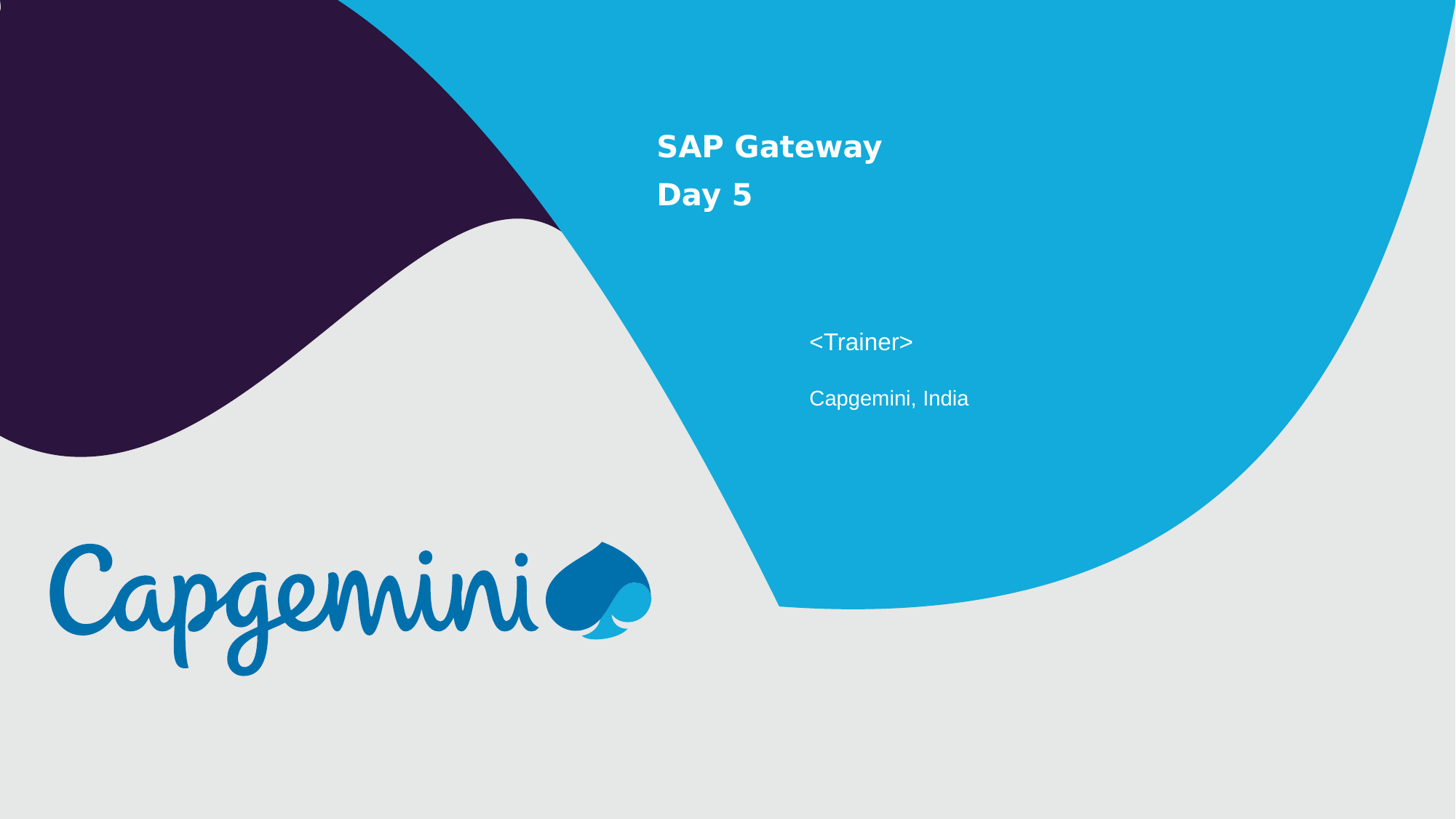

SAP Gateway
Day 5
<Trainer>

Capgemini, India